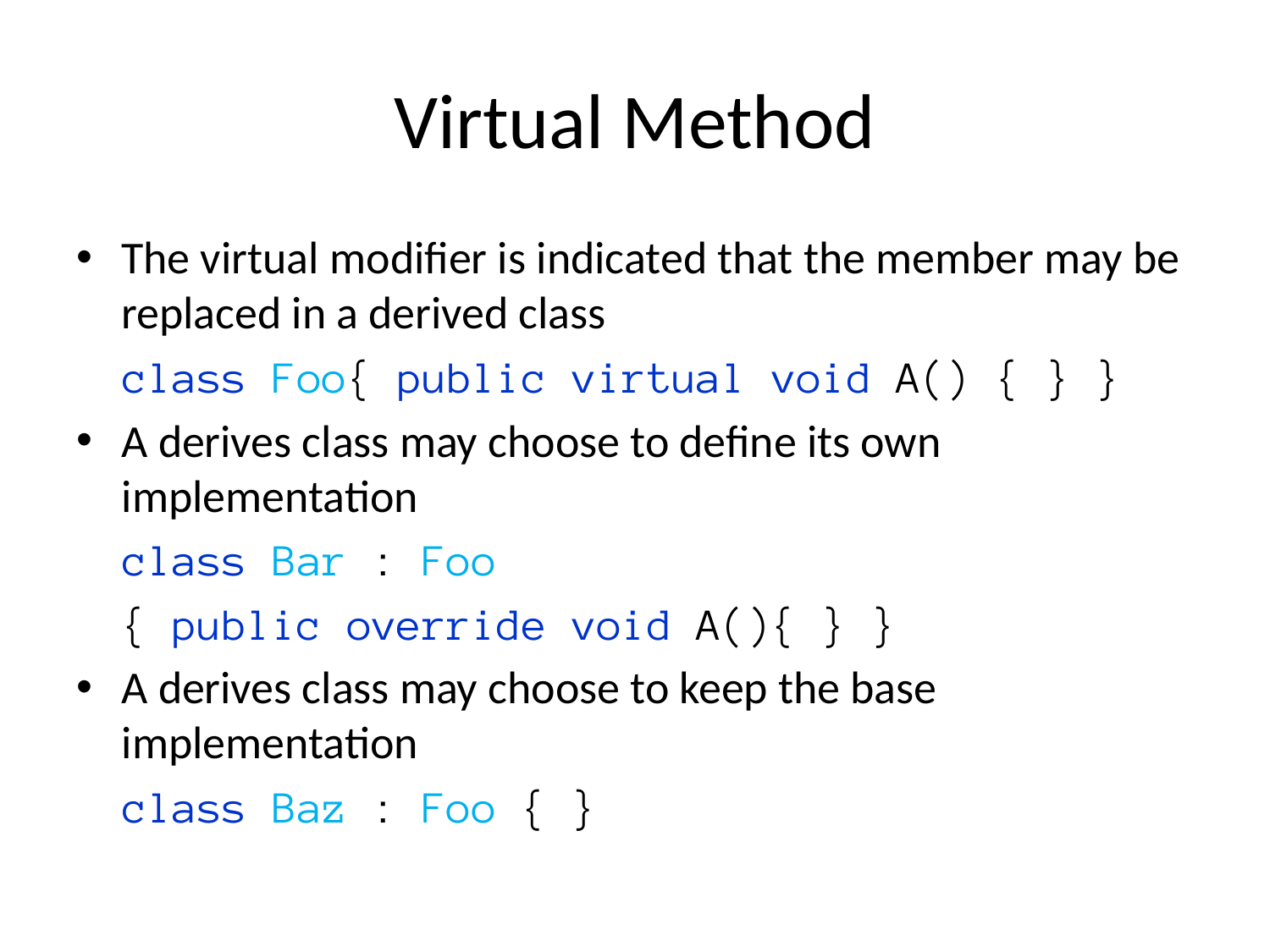

# Virtual Method
The virtual modifier is indicated that the member may be replaced in a derived class
class Foo{ public virtual void A() { } }
A derives class may choose to define its own implementation
class Bar : Foo
{ public override void A(){ } }
A derives class may choose to keep the base implementation
class Baz : Foo { }